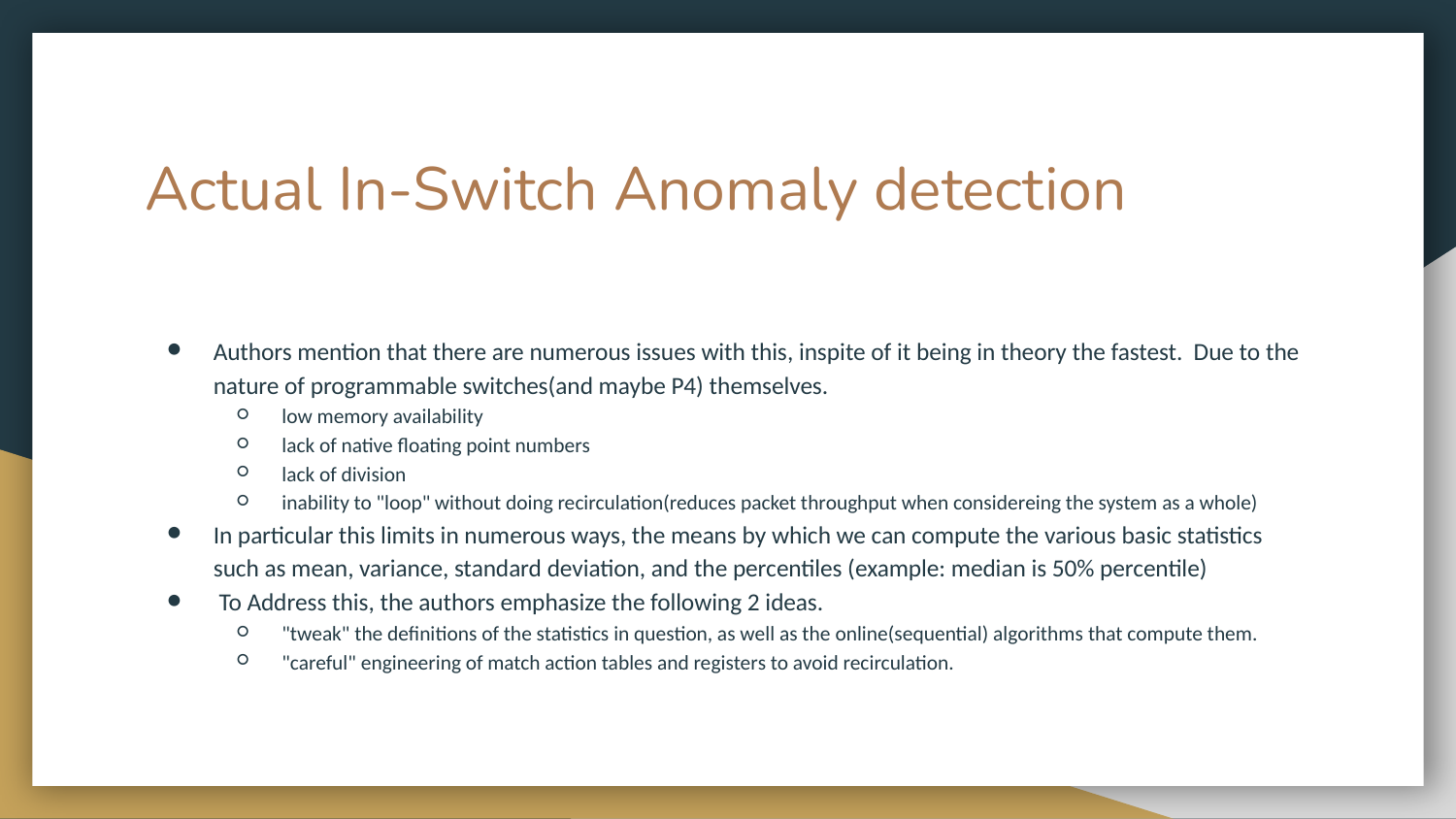

# Actual In-Switch Anomaly detection
Authors mention that there are numerous issues with this, inspite of it being in theory the fastest.  Due to the nature of programmable switches(and maybe P4) themselves.
low memory availability
lack of native floating point numbers
lack of division
inability to "loop" without doing recirculation(reduces packet throughput when considereing the system as a whole)
In particular this limits in numerous ways, the means by which we can compute the various basic statistics such as mean, variance, standard deviation, and the percentiles (example: median is 50% percentile)
 To Address this, the authors emphasize the following 2 ideas.
"tweak" the definitions of the statistics in question, as well as the online(sequential) algorithms that compute them.
"careful" engineering of match action tables and registers to avoid recirculation.